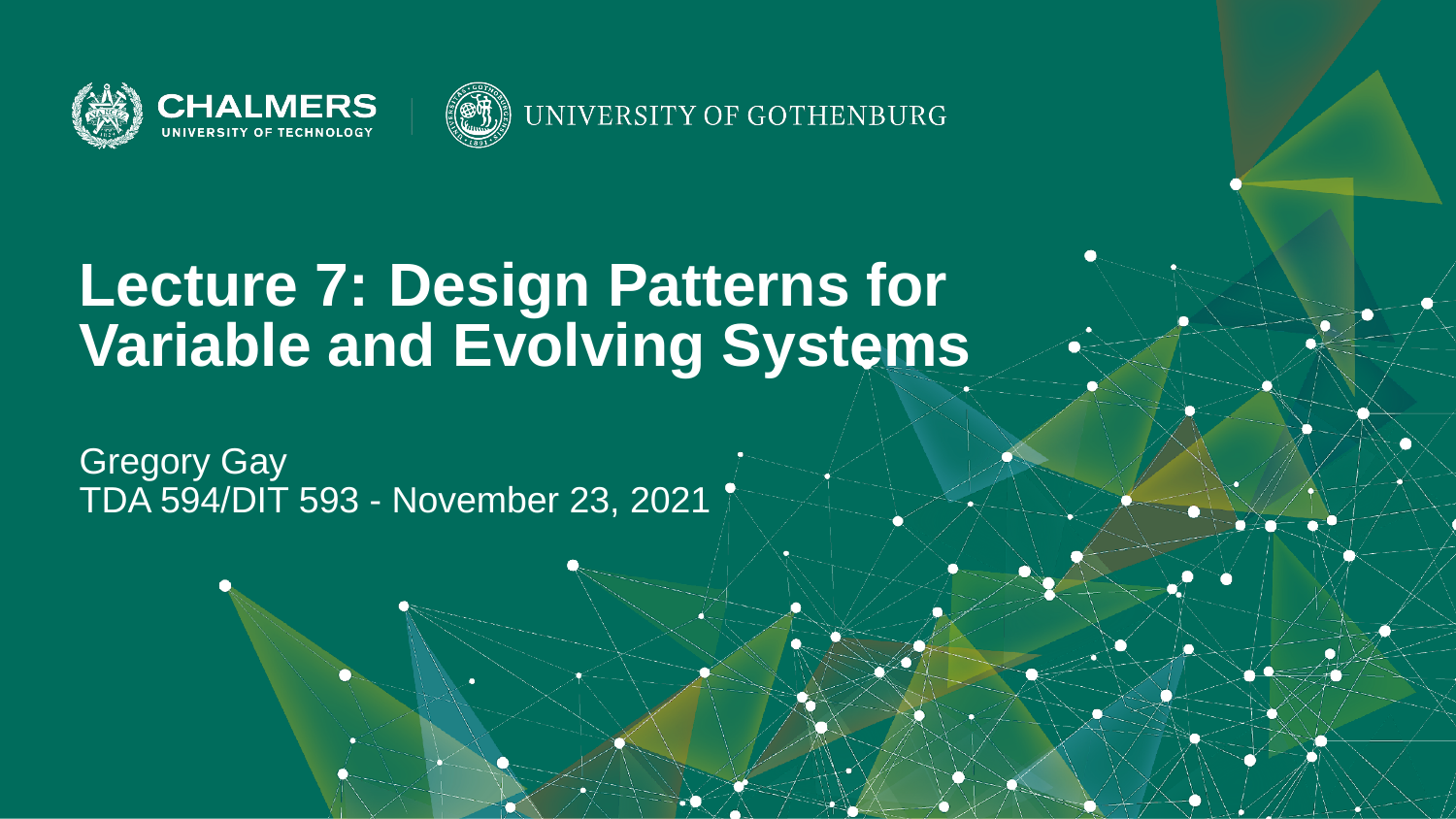

Lecture 7: Design Patterns for Variable and Evolving Systems
Gregory Gay
TDA 594/DIT 593 - November 23, 2021